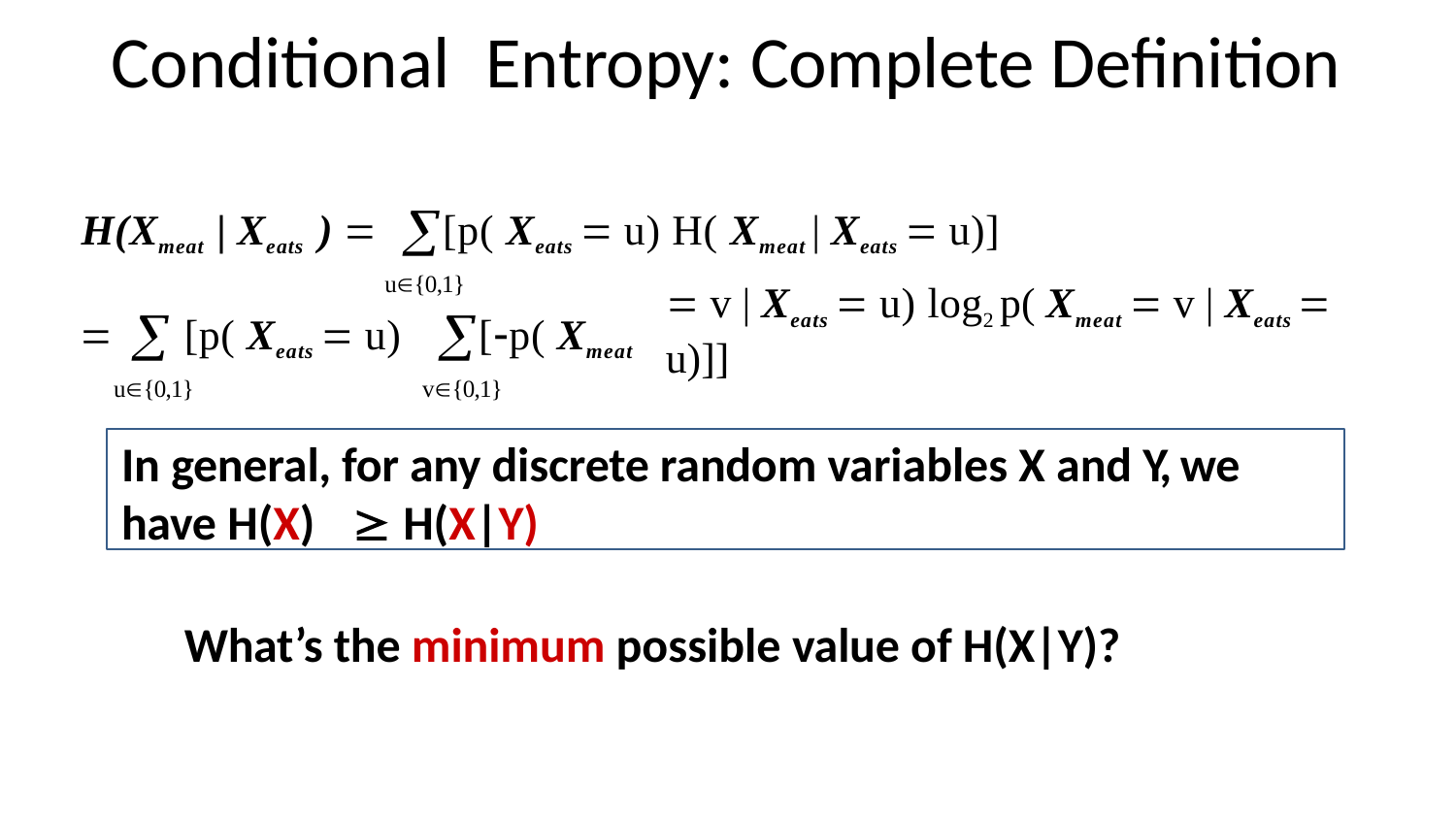

# Conditional	Entropy: Complete Definition
H(Xmeat  | Xeats ) =	∑[p( Xeats = u) H( Xmeat | Xeats = u)]
u∈{0,1}
=	∑ [p( Xeats = u)
u∈{0,1}
∑[−p( Xmeat
v∈{0,1}
= v | Xeats = u) log2 p( Xmeat = v | Xeats = u)]]
In general, for any discrete random variables X and Y, we  have H(X)	≥ H(X|Y)
What’s the minimum possible value of H(X|Y)?